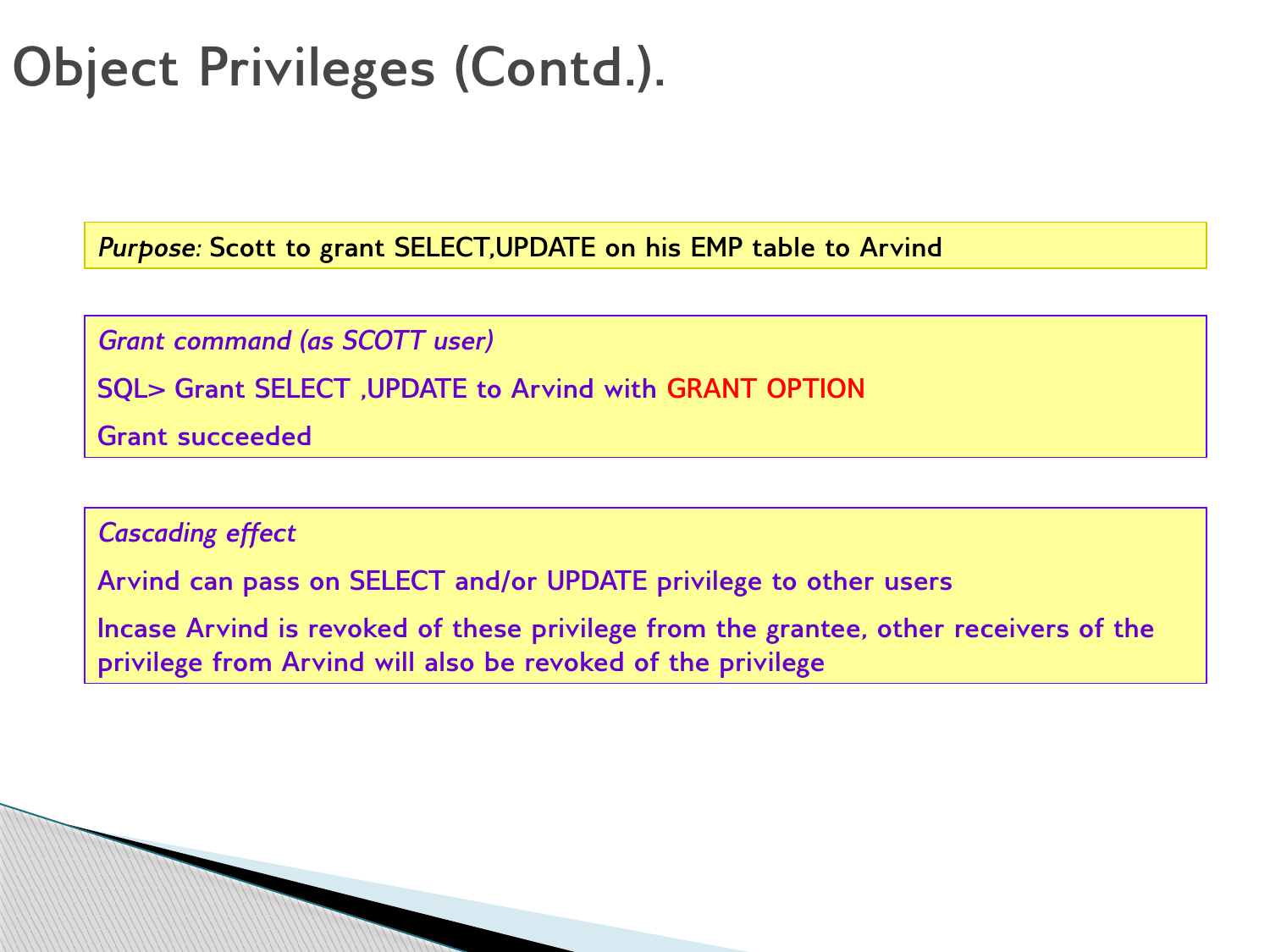

# Object Privileges (Contd.).
Purpose: Scott to grant SELECT,UPDATE on his EMP table to Arvind
Grant command (as SCOTT user)
SQL> Grant SELECT ,UPDATE to Arvind with GRANT OPTION
Grant succeeded
Cascading effect
Arvind can pass on SELECT and/or UPDATE privilege to other users
Incase Arvind is revoked of these privilege from the grantee, other receivers of the privilege from Arvind will also be revoked of the privilege